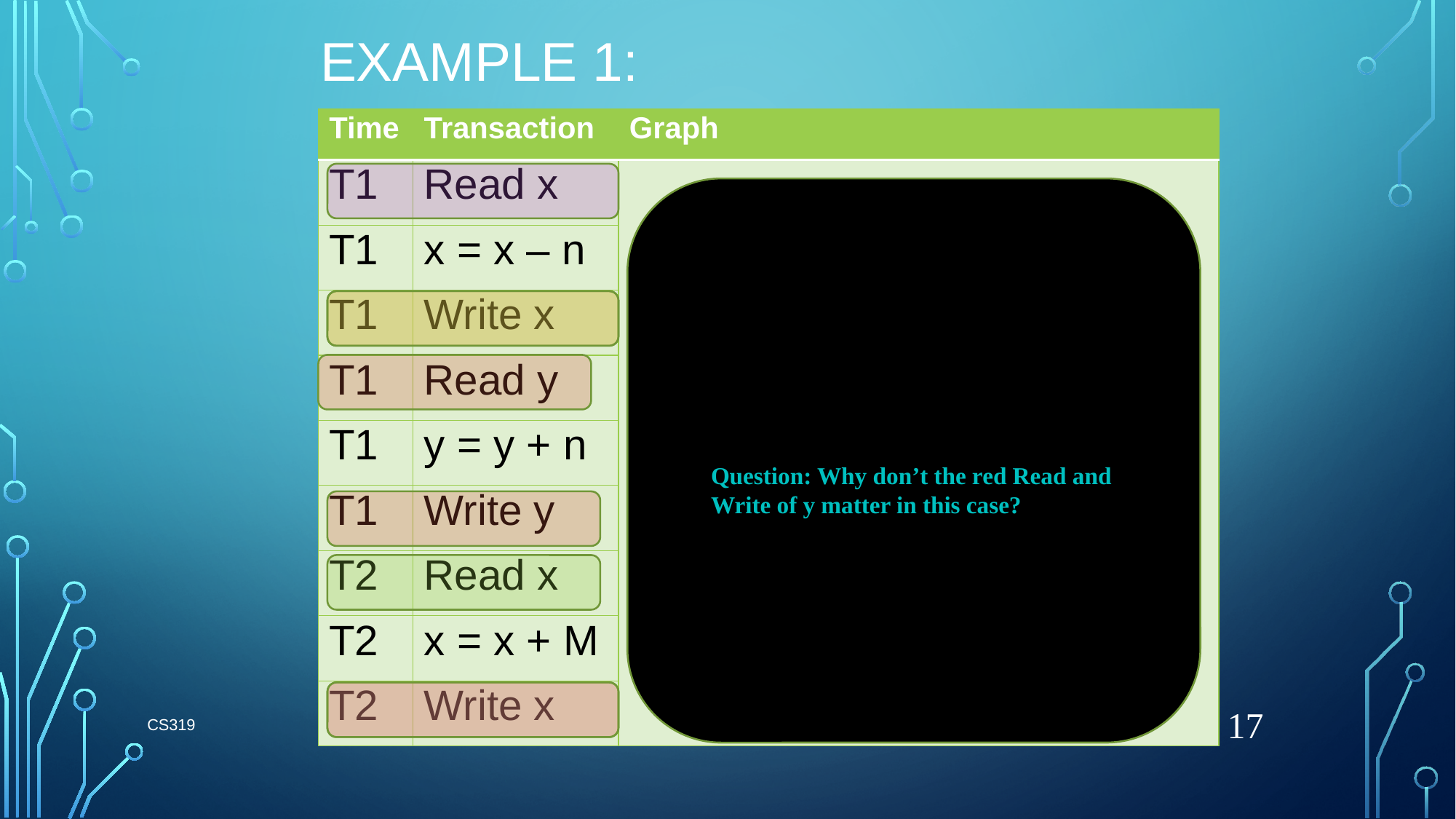

9/7/2018
# Example 1:
| Time | Transaction | Graph |
| --- | --- | --- |
| T1 | Read x |  |
| T1 | x = x – n |  |
| T1 | Write x |  |
| T1 | Read y |  |
| T1 | y = y + n |  |
| T1 | Write y |  |
| T2 | Read x |  |
| T2 | x = x + M |  |
| T2 | Write x |  |

T1
(Ti)

T2 (Tj)
Question: Why don’t the red Read and Write of y matter in this case?

17
CS319